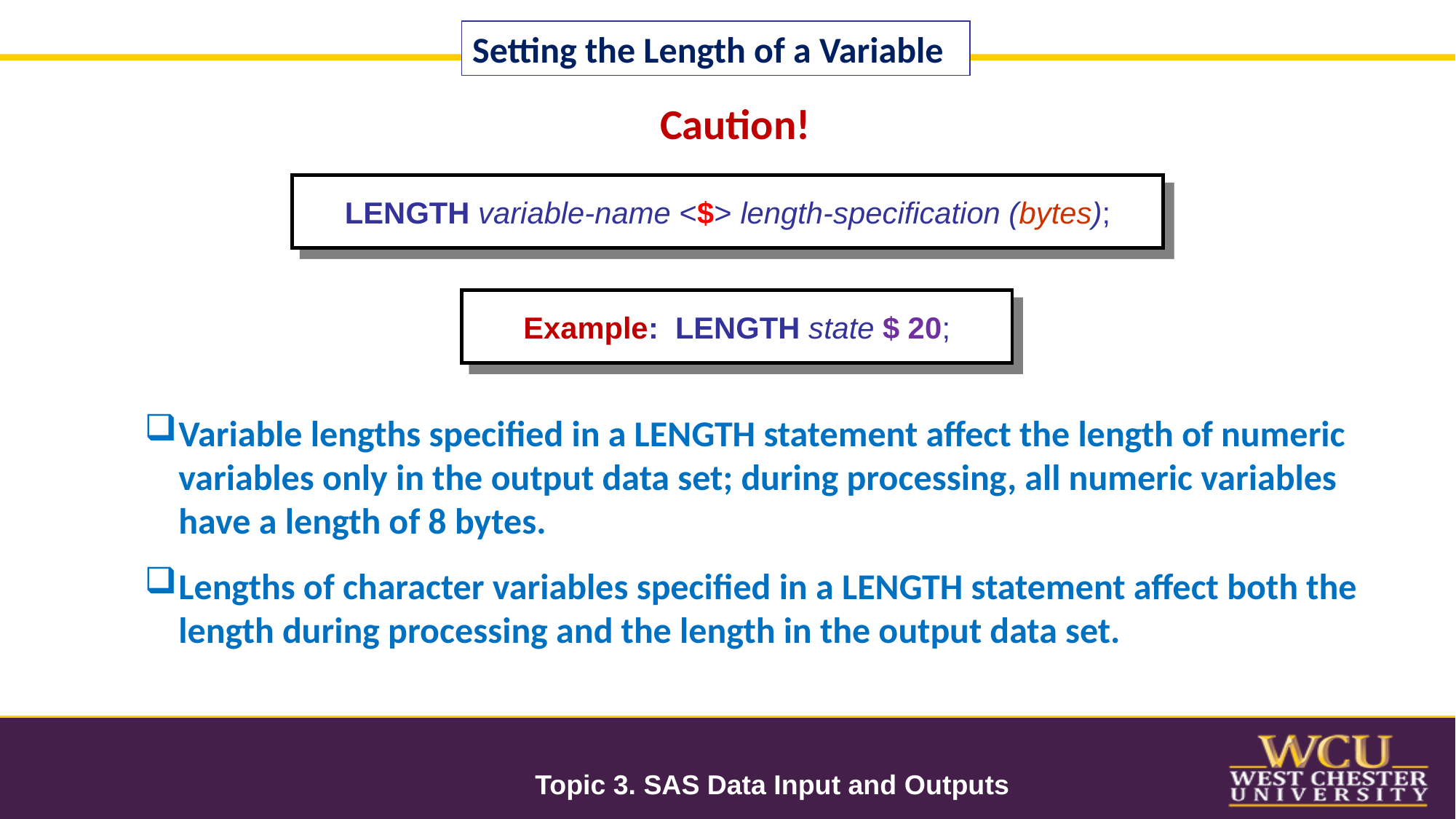

Setting the Length of a Variable
Caution!
LENGTH variable-name <$> length-specification (bytes);
Example:  LENGTH state $ 20;
Variable lengths specified in a LENGTH statement affect the length of numeric variables only in the output data set; during processing, all numeric variables have a length of 8 bytes.

Lengths of character variables specified in a LENGTH statement affect both the length during processing and the length in the output data set.